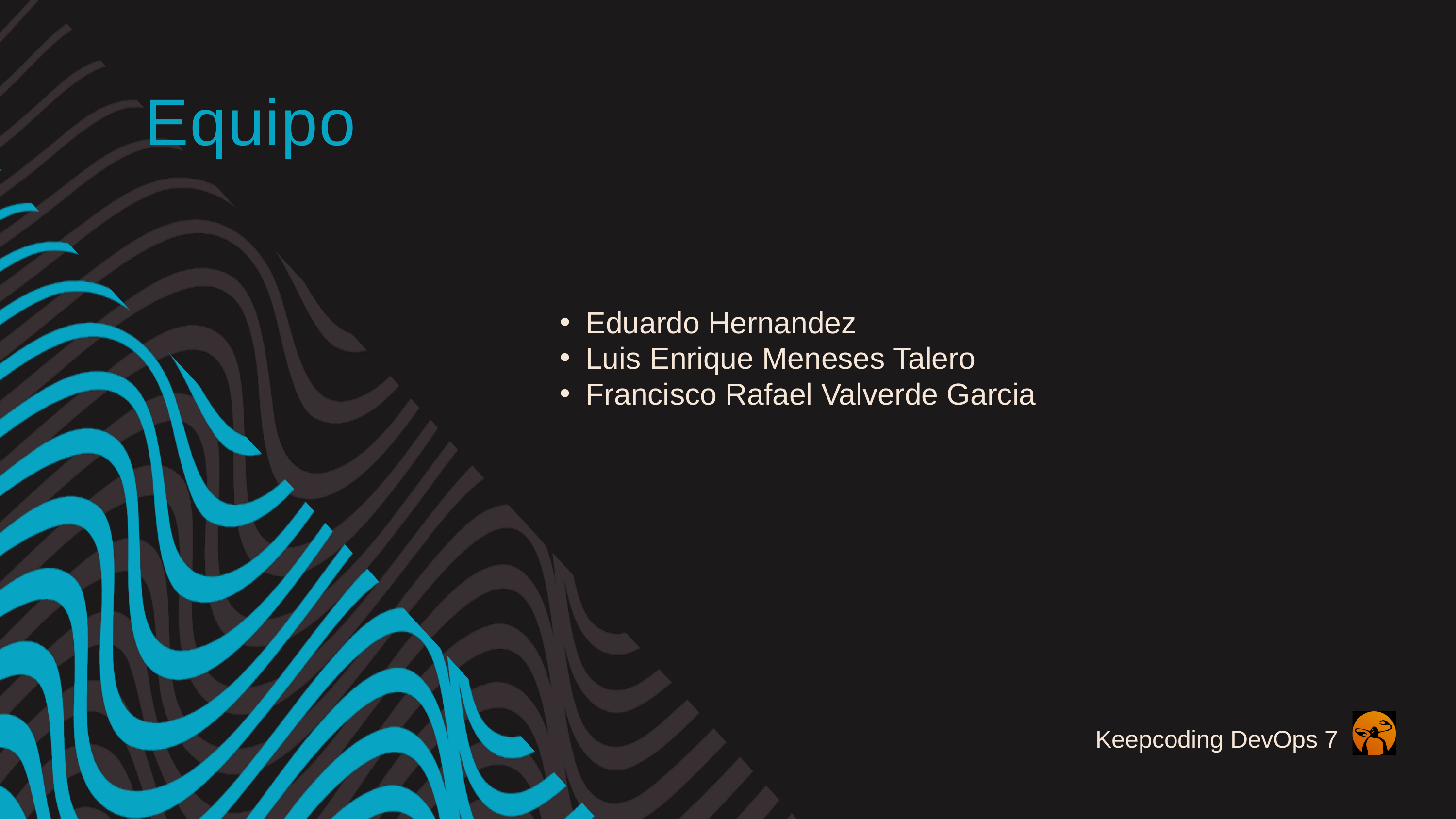

Equipo
Eduardo Hernandez

Luis Enrique Meneses Talero
Francisco Rafael Valverde Garcia

Keepcoding DevOps 7